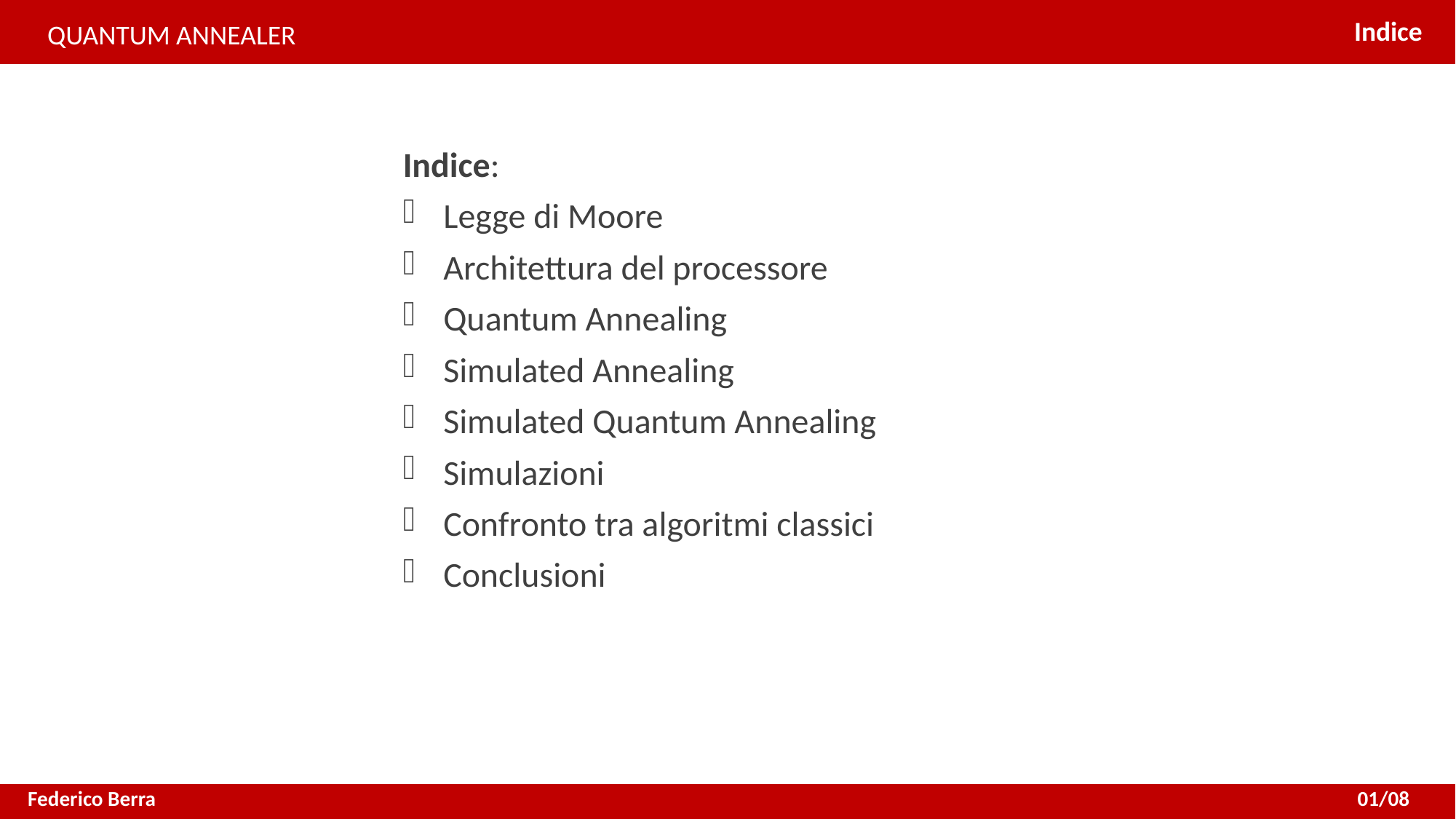

Indice
QUANTUM ANNEALER
# SIMULATE ANNEALING
Indice:
Legge di Moore
Architettura del processore
Quantum Annealing
Simulated Annealing
Simulated Quantum Annealing
Simulazioni
Confronto tra algoritmi classici
Conclusioni

Federico Berra
Federico Berra
01/08
01/08